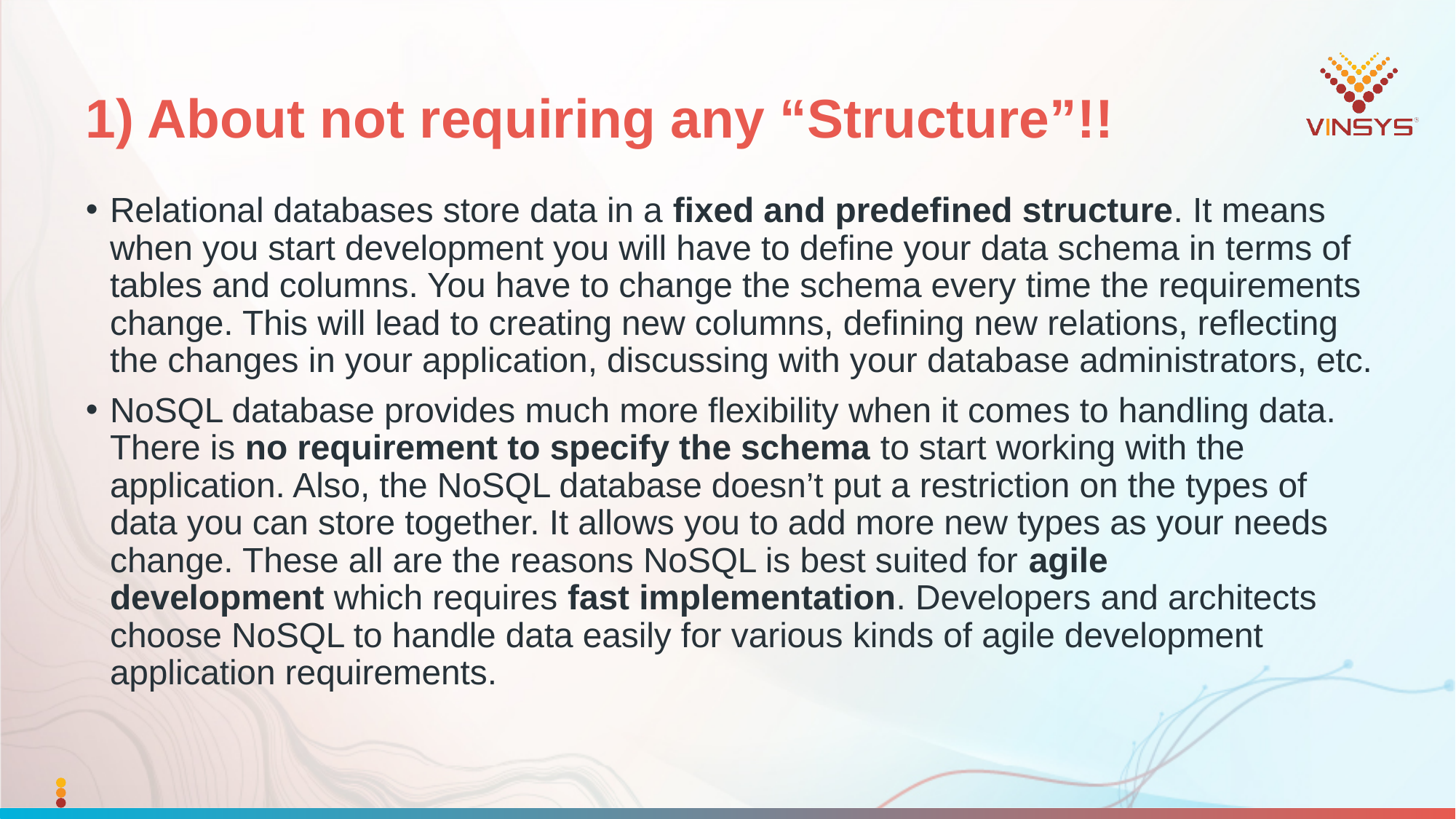

# 1) About not requiring any “Structure”!!
Relational databases store data in a fixed and predefined structure. It means when you start development you will have to define your data schema in terms of tables and columns. You have to change the schema every time the requirements change. This will lead to creating new columns, defining new relations, reflecting the changes in your application, discussing with your database administrators, etc.
NoSQL database provides much more flexibility when it comes to handling data. There is no requirement to specify the schema to start working with the application. Also, the NoSQL database doesn’t put a restriction on the types of data you can store together. It allows you to add more new types as your needs change. These all are the reasons NoSQL is best suited for agile development which requires fast implementation. Developers and architects choose NoSQL to handle data easily for various kinds of agile development application requirements.